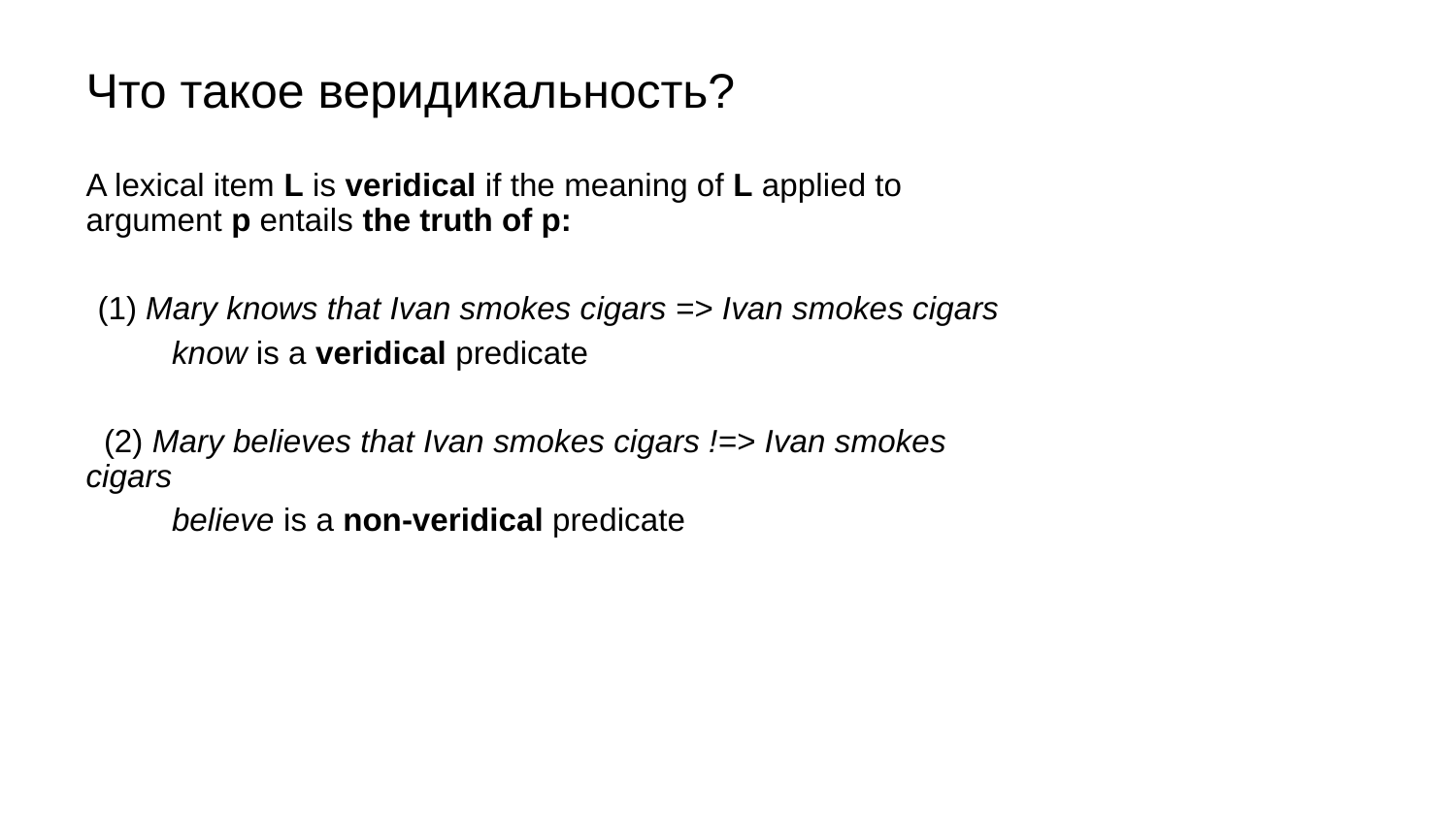

# Что такое веридикальность?
A lexical item L is veridical if the meaning of L applied to argument p entails the truth of p:

  (1) Mary knows that Ivan smokes cigars => Ivan smokes cigars
	know is a veridical predicate

  (2) Mary believes that Ivan smokes cigars !=> Ivan smokes cigars
	believe is a non-veridical predicate